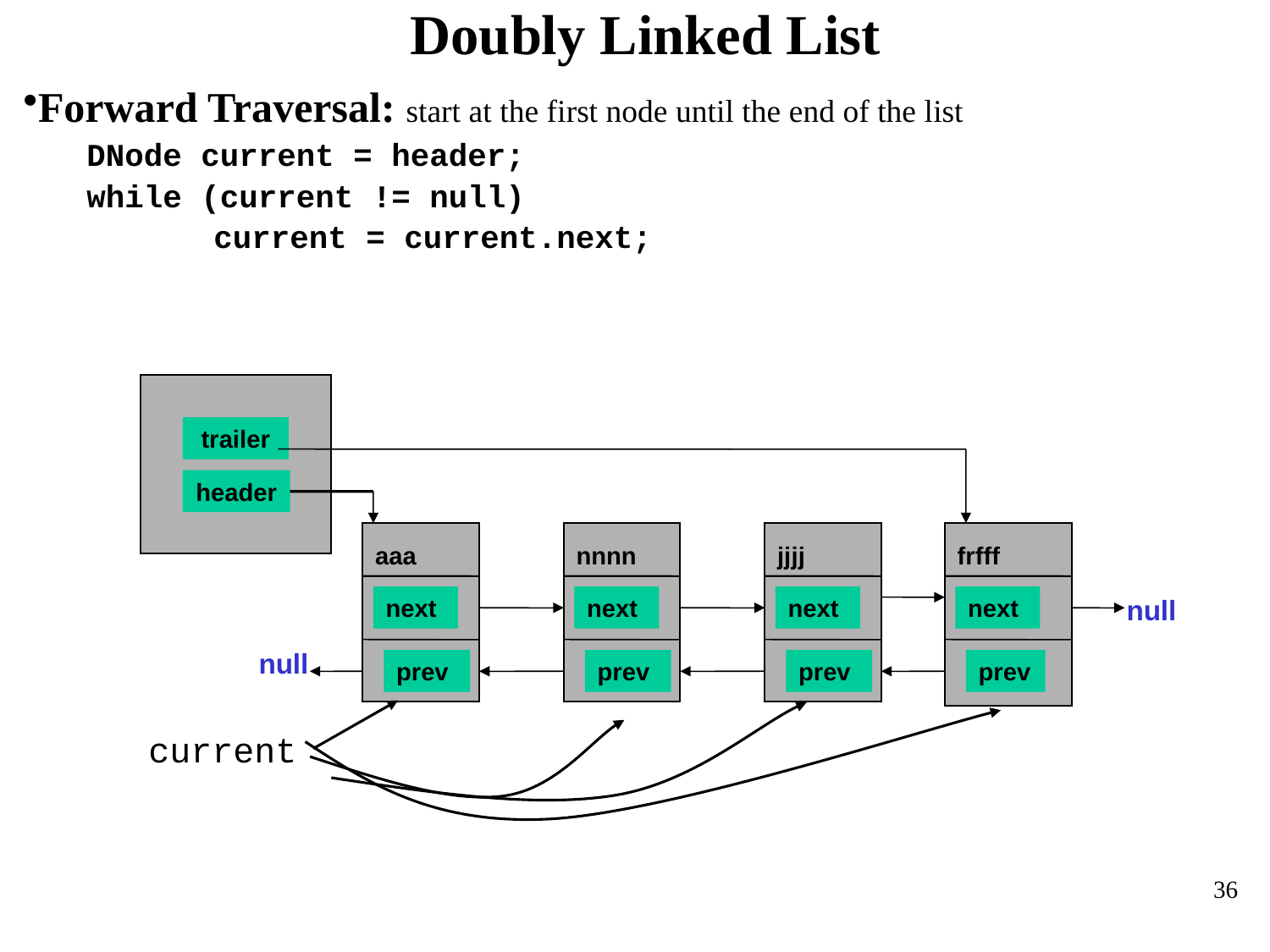

Doubly Linked List
Forward Traversal: start at the first node until the end of the list
DNode current = header;
while (current != null)
	current = current.next;

trailer

header

aaa
nnnn
jjjj
frfff

next
next
next
next
null

null

prev
prev
prev
prev

current
36